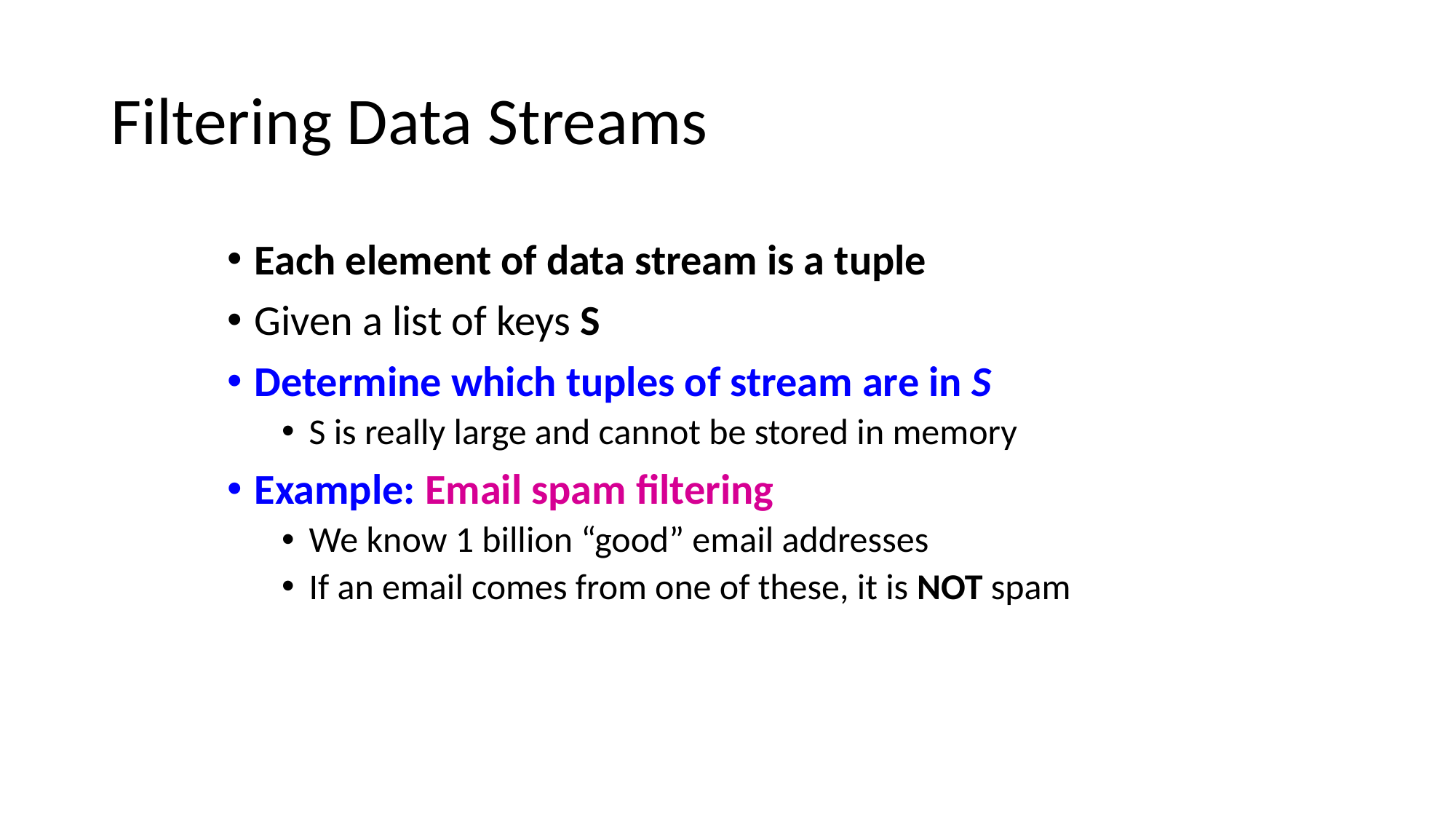

# Filtering Data Streams
Each element of data stream is a tuple
Given a list of keys S
Determine which tuples of stream are in S
S is really large and cannot be stored in memory
Example: Email spam filtering
We know 1 billion “good” email addresses
If an email comes from one of these, it is NOT spam